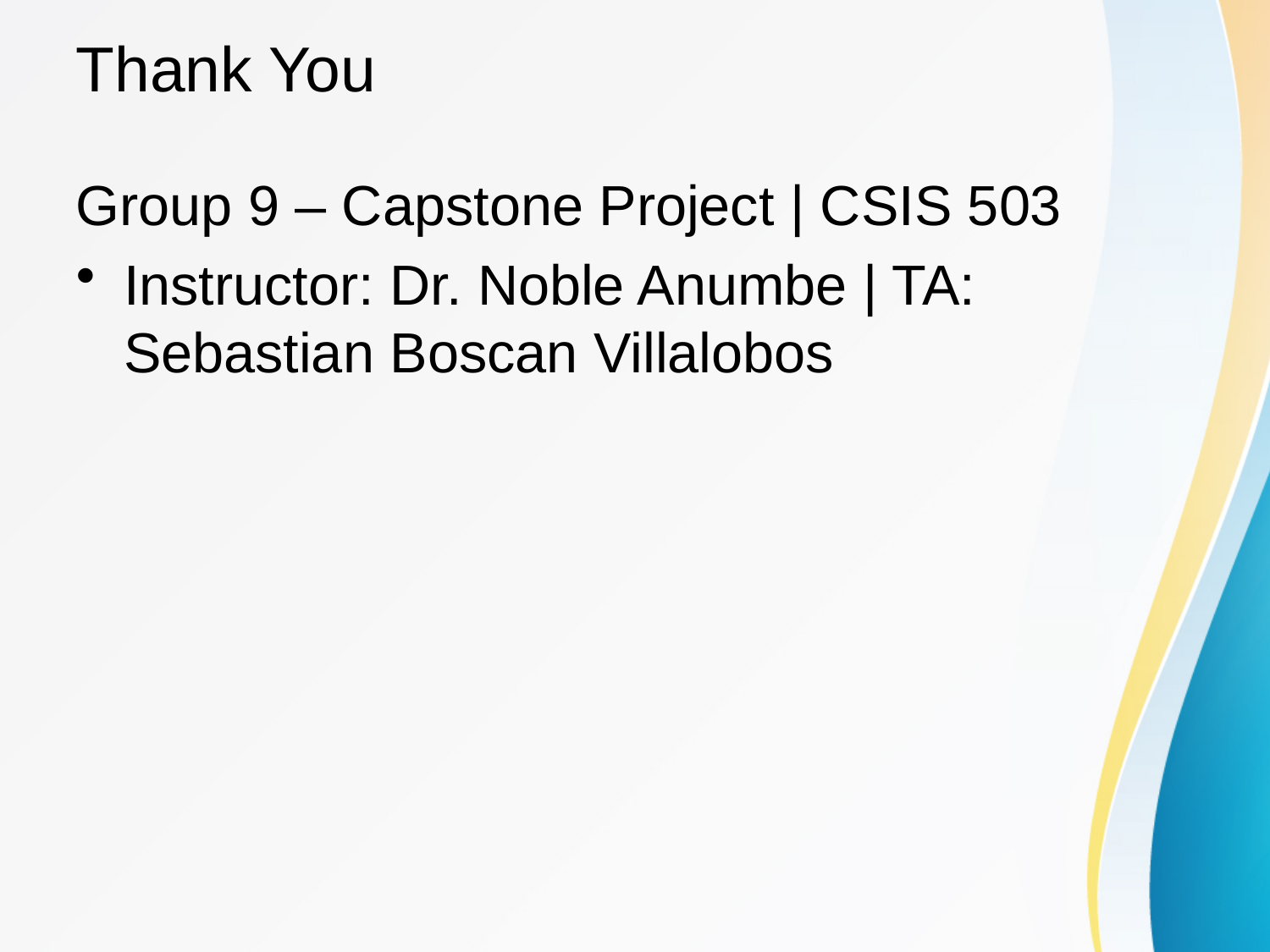

# Thank You
Group 9 – Capstone Project | CSIS 503
Instructor: Dr. Noble Anumbe | TA: Sebastian Boscan Villalobos